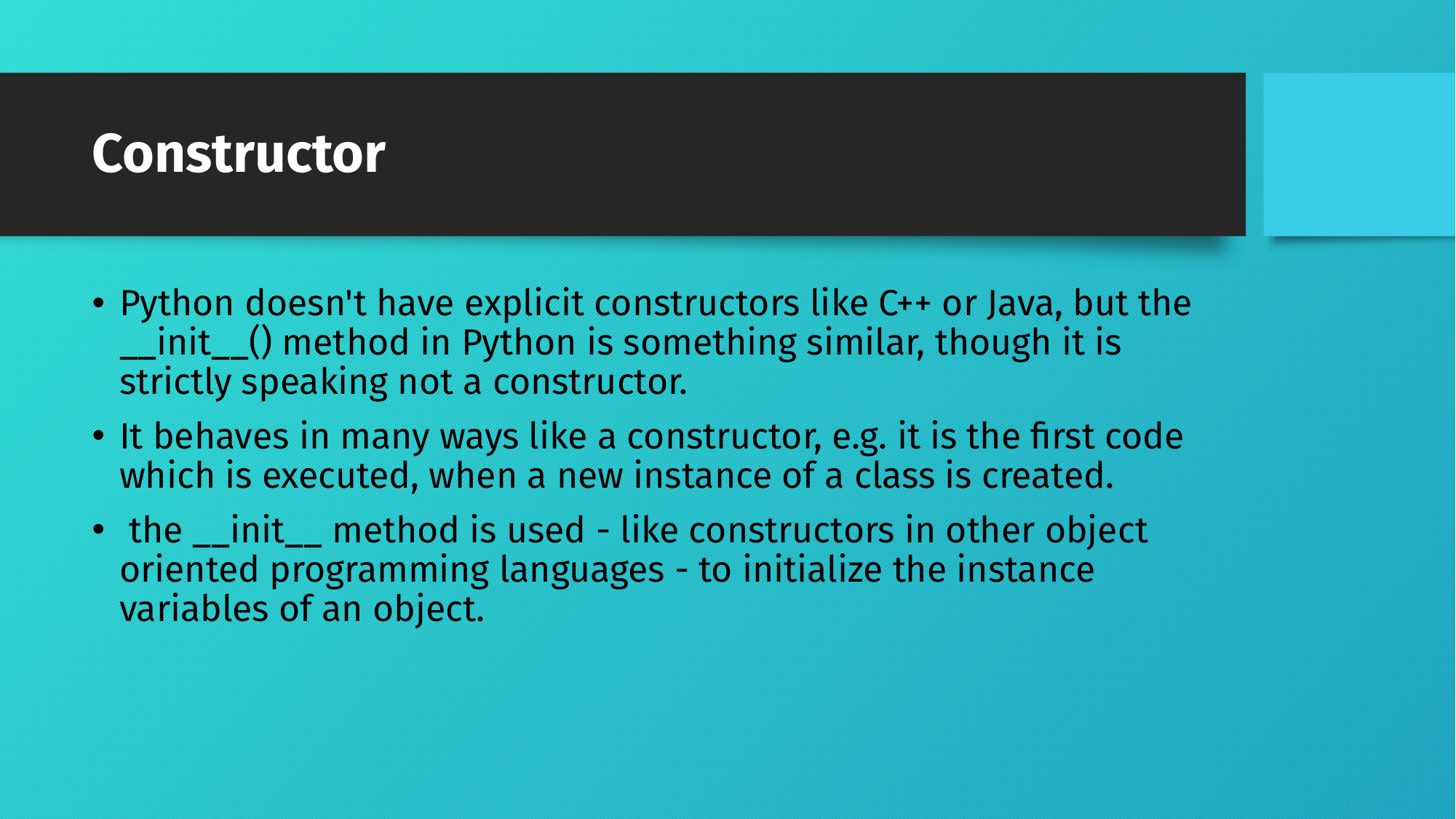

# Constructor
Python doesn't have explicit constructors like C++ or Java, but the __init__() method in Python is something similar, though it is strictly speaking not a constructor.
It behaves in many ways like a constructor, e.g. it is the first code which is executed, when a new instance of a class is created.
 the __init__ method is used - like constructors in other object oriented programming languages - to initialize the instance variables of an object.